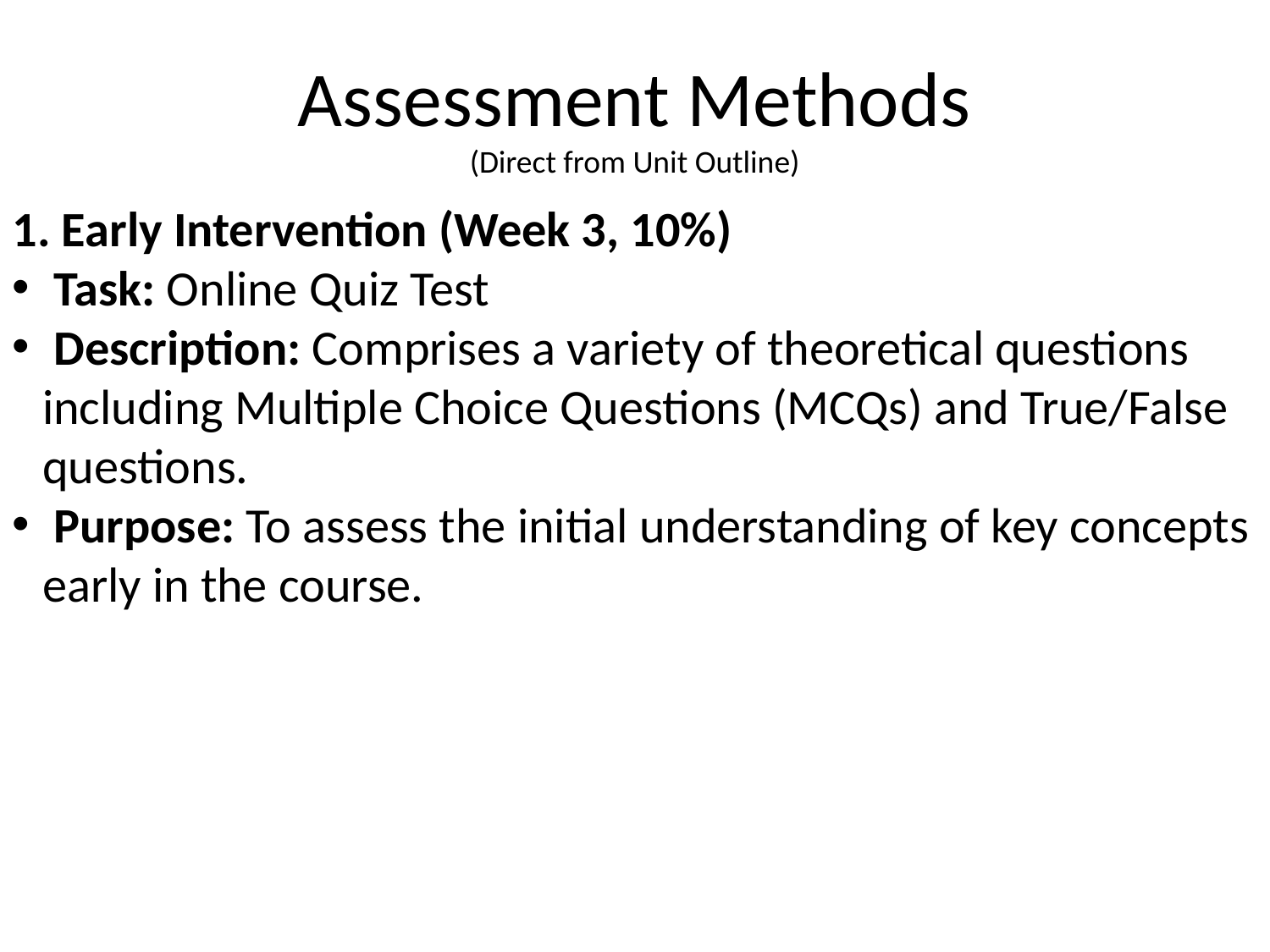

# Assessment Methods (Direct from Unit Outline)

1. Early Intervention (Week 3, 10%)
 Task: Online Quiz Test
 Description: Comprises a variety of theoretical questions including Multiple Choice Questions (MCQs) and True/False questions.
 Purpose: To assess the initial understanding of key concepts early in the course.